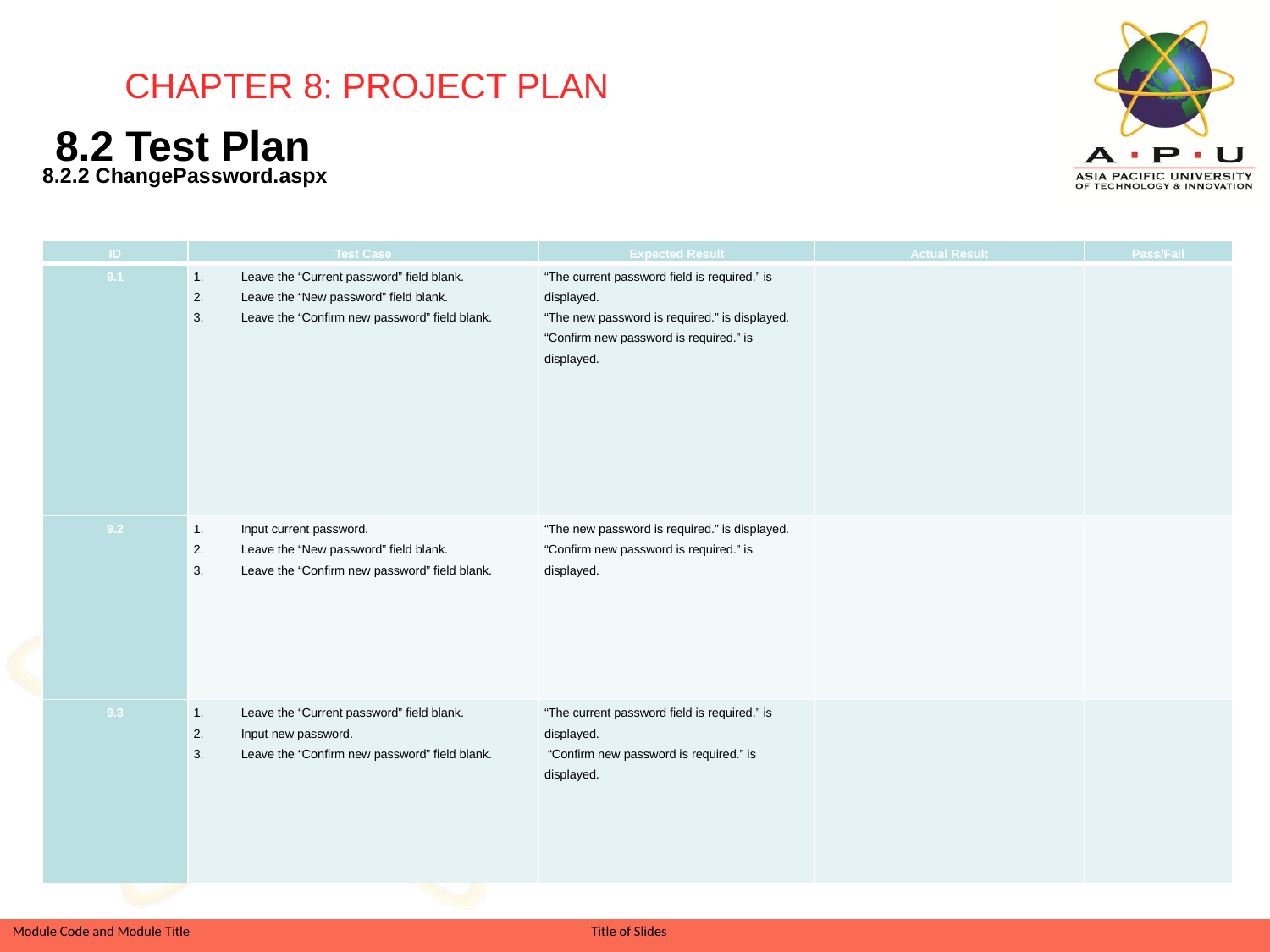

CHAPTER 8: PROJECT PLAN

8.2.2 ChangePassword.aspx

8.2 Test Plan
| ID | Test Case | Expected Result | Actual Result | Pass/Fail |
| --- | --- | --- | --- | --- |
| 9.1 | Leave the “Current password” field blank. Leave the “New password” field blank. Leave the “Confirm new password” field blank. | “The current password field is required.” is displayed. “The new password is required.” is displayed. “Confirm new password is required.” is displayed. |  |  |
| 9.2 | Input current password. Leave the “New password” field blank. Leave the “Confirm new password” field blank. | “The new password is required.” is displayed. “Confirm new password is required.” is displayed. |  |  |
| 9.3 | Leave the “Current password” field blank. Input new password. Leave the “Confirm new password” field blank. | “The current password field is required.” is displayed. “Confirm new password is required.” is displayed. |  |  |

Slide 43 of 41